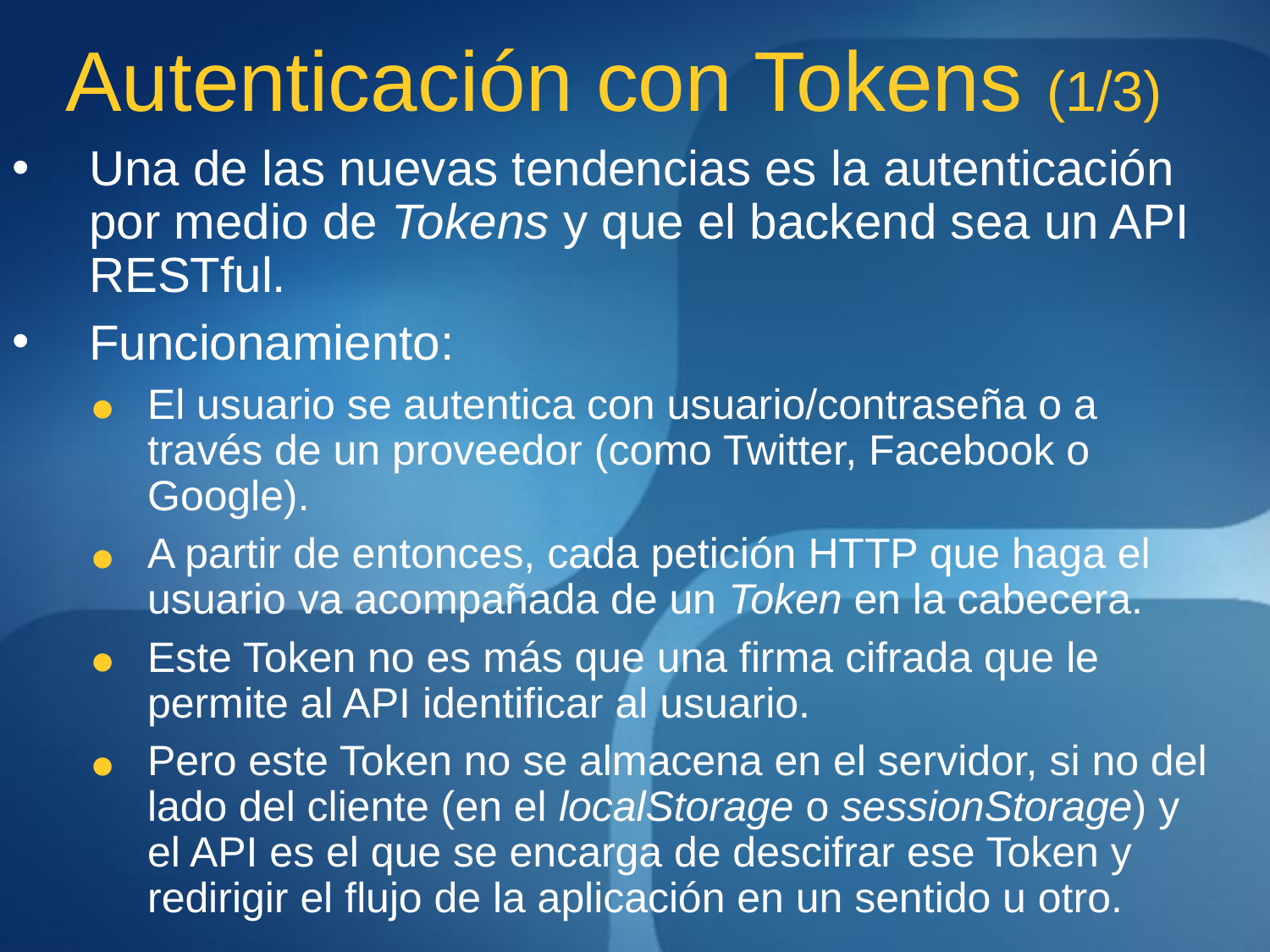

# Autenticación con Tokens (1/3)
Una de las nuevas tendencias es la autenticación por medio de Tokens y que el backend sea un API RESTful.
Funcionamiento:
El usuario se autentica con usuario/contraseña o a través de un proveedor (como Twitter, Facebook o Google).
A partir de entonces, cada petición HTTP que haga el usuario va acompañada de un Token en la cabecera.
Este Token no es más que una firma cifrada que le permite al API identificar al usuario.
Pero este Token no se almacena en el servidor, si no del lado del cliente (en el localStorage o sessionStorage) y el API es el que se encarga de descifrar ese Token y redirigir el flujo de la aplicación en un sentido u otro.